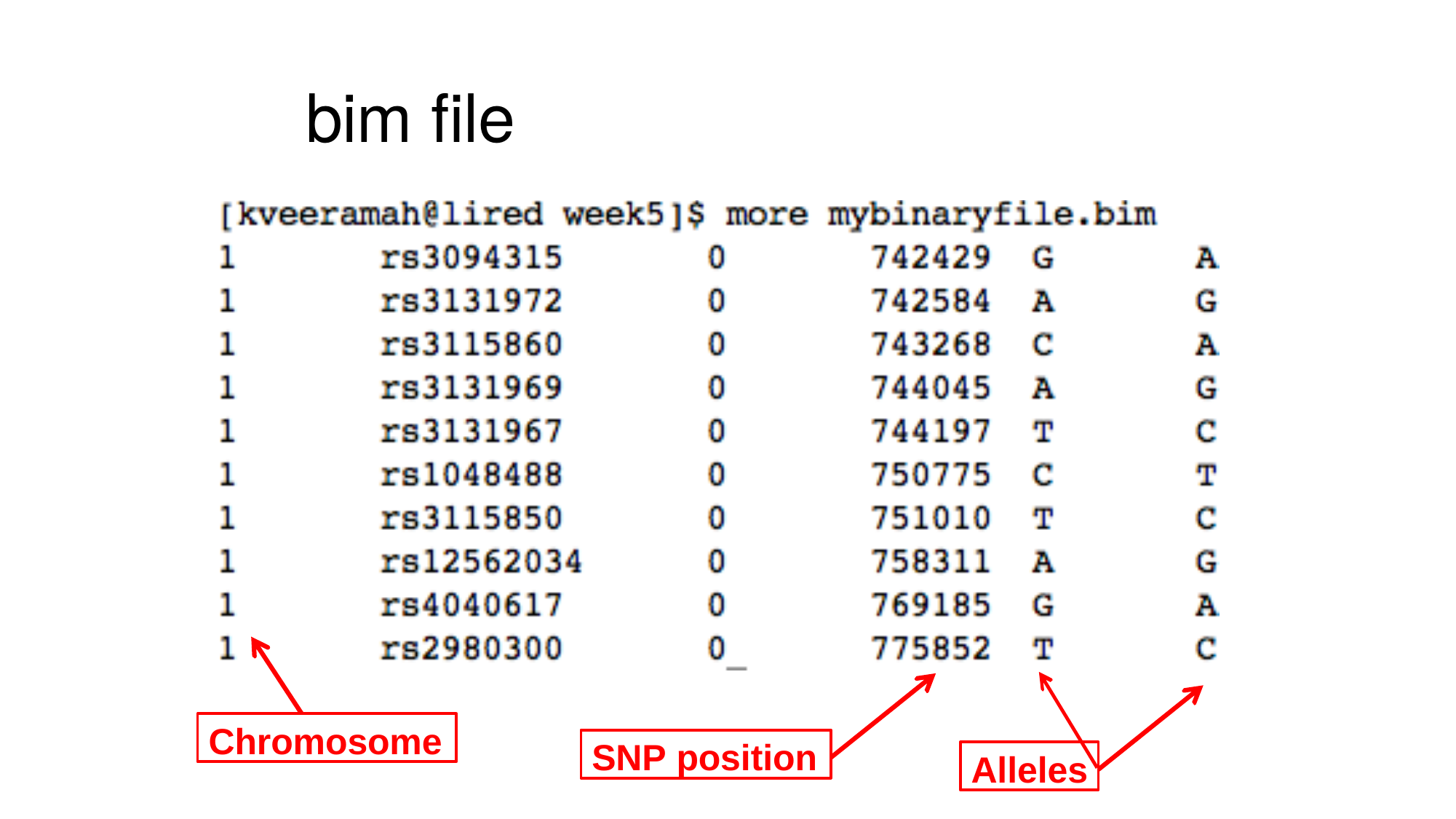

# bim file

Chromosome
SNP position
Alleles